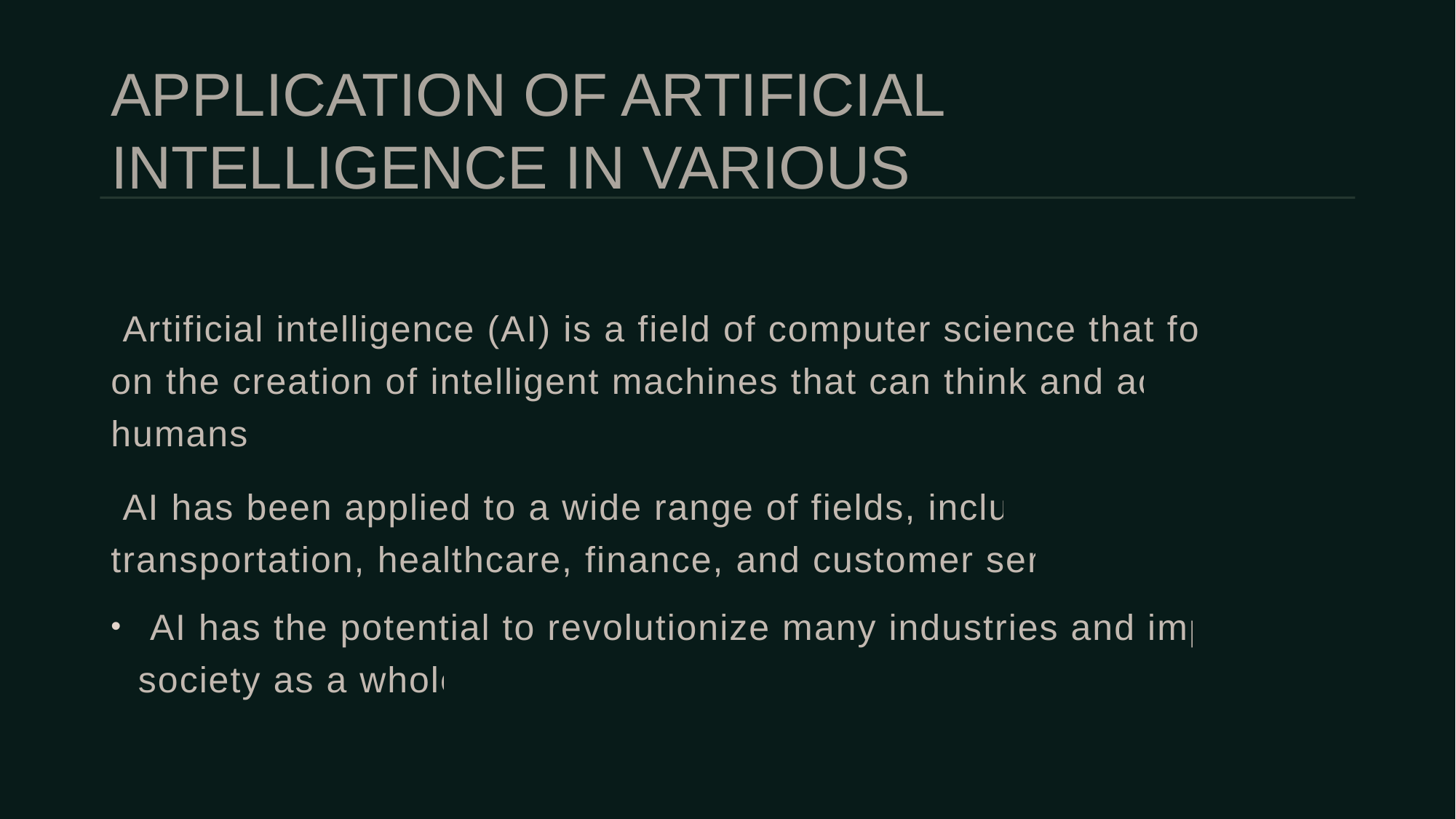

# APPLICATION OF ARTIFICIAL INTELLIGENCE IN VARIOUS
 Artificial intelligence (AI) is a field of computer science that focuses on the creation of intelligent machines that can think and act like humans.
 AI has been applied to a wide range of fields, including transportation, healthcare, finance, and customer service.
 AI has the potential to revolutionize many industries and improve society as a whole.